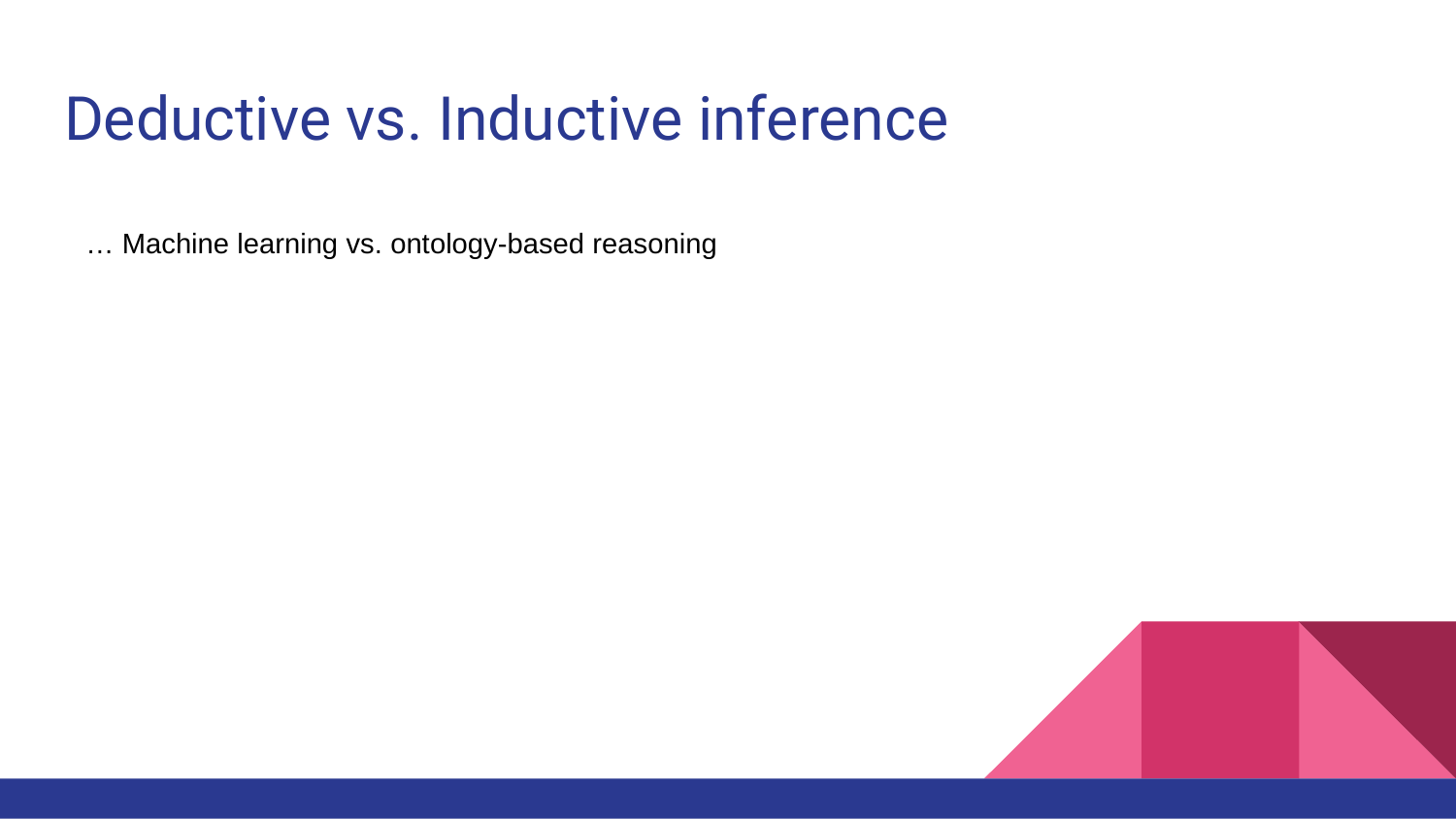

# Deductive vs. Inductive inference
… Machine learning vs. ontology-based reasoning